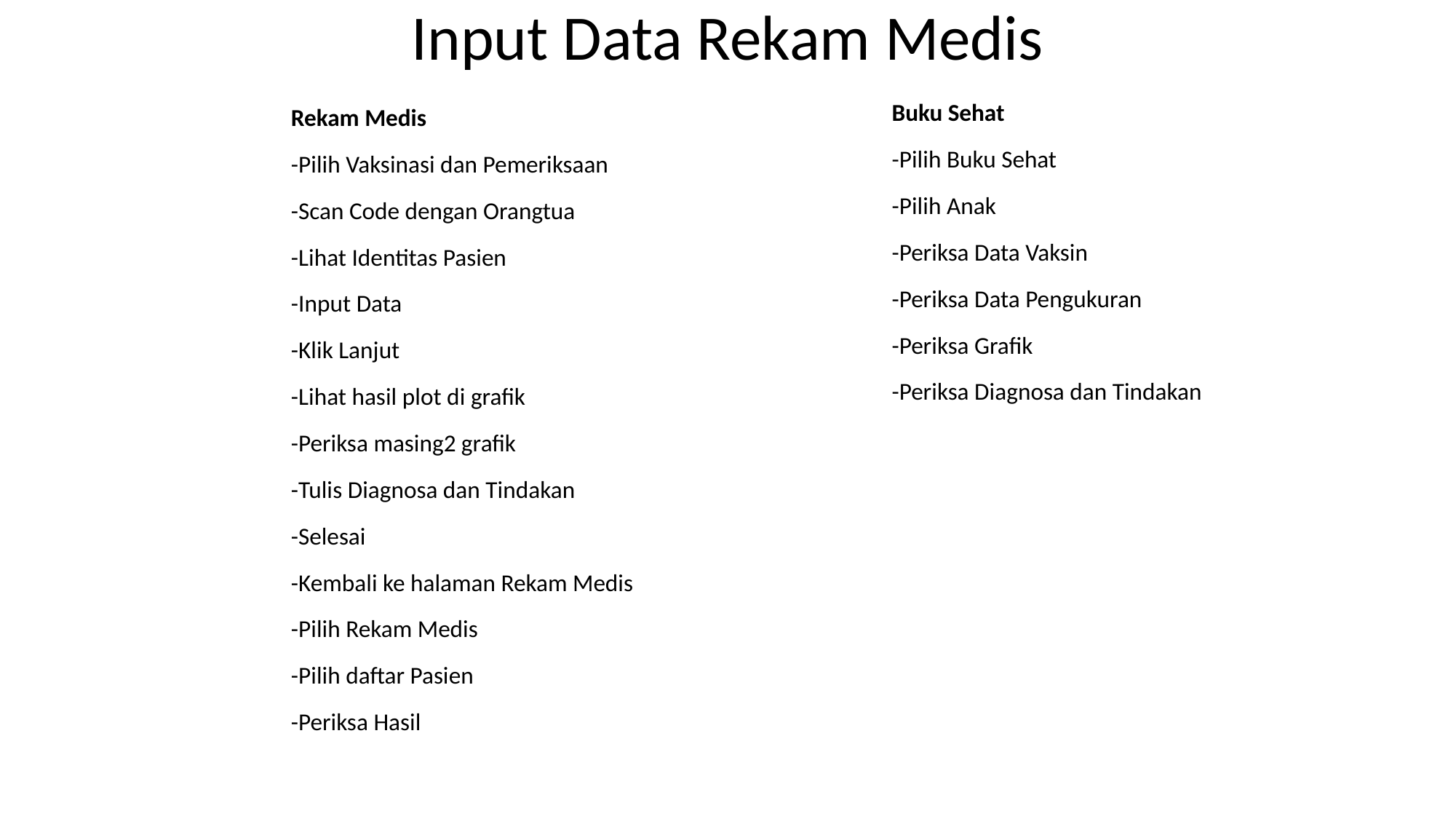

Input Data Rekam Medis
Buku Sehat
-Pilih Buku Sehat
-Pilih Anak
-Periksa Data Vaksin
-Periksa Data Pengukuran
-Periksa Grafik
-Periksa Diagnosa dan Tindakan
Rekam Medis
-Pilih Vaksinasi dan Pemeriksaan
-Scan Code dengan Orangtua
-Lihat Identitas Pasien
-Input Data
-Klik Lanjut
-Lihat hasil plot di grafik
-Periksa masing2 grafik
-Tulis Diagnosa dan Tindakan
-Selesai
-Kembali ke halaman Rekam Medis
-Pilih Rekam Medis
-Pilih daftar Pasien
-Periksa Hasil